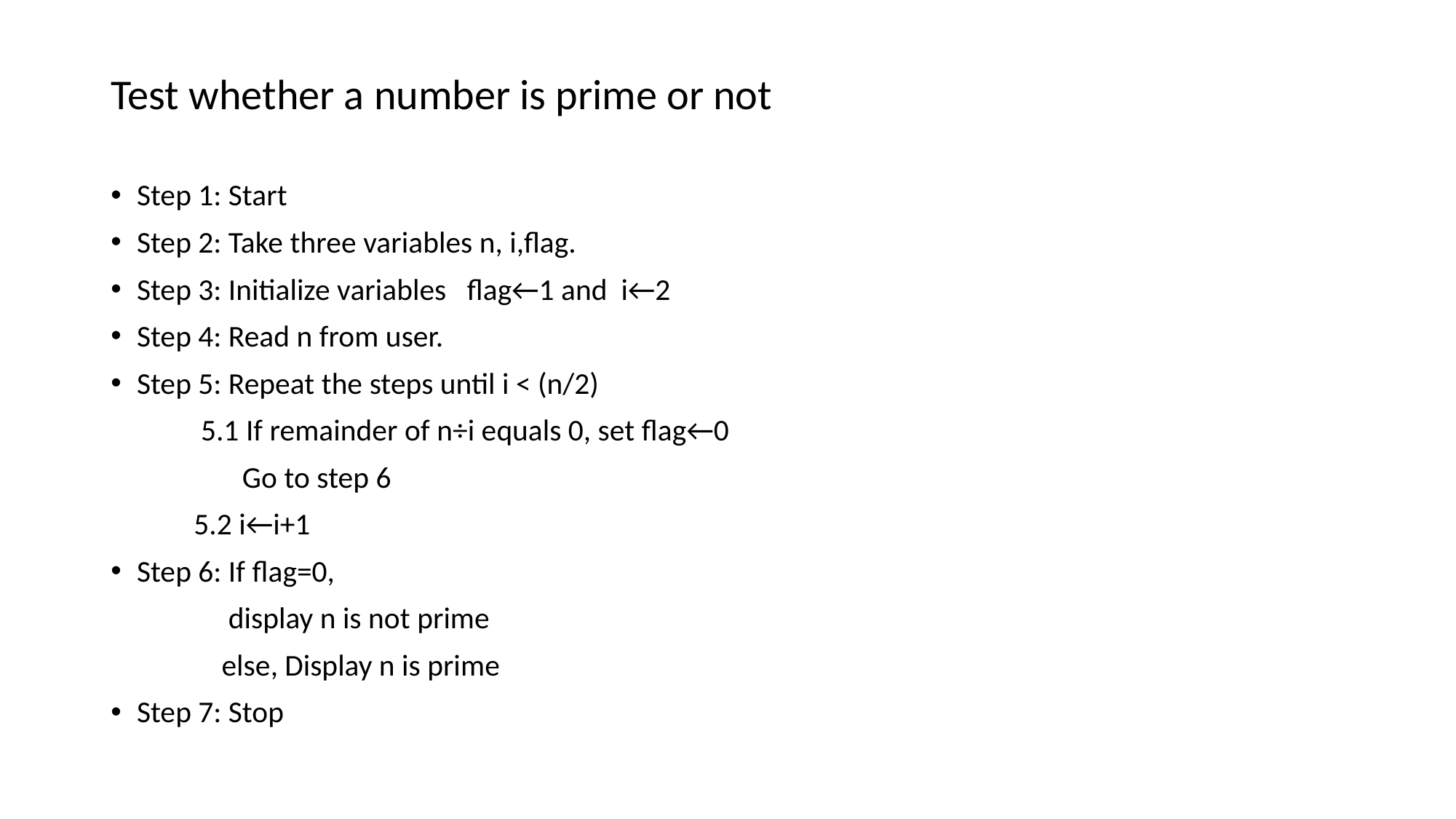

# Test whether a number is prime or not
Step 1: Start
Step 2: Take three variables n, i,flag.
Step 3: Initialize variables   flag←1 and  i←2
Step 4: Read n from user.
Step 5: Repeat the steps until i < (n/2)
             5.1 If remainder of n÷i equals 0, set flag←0
                   Go to step 6
            5.2 i←i+1
Step 6: If flag=0,
                 display n is not prime
                else, Display n is prime
Step 7: Stop